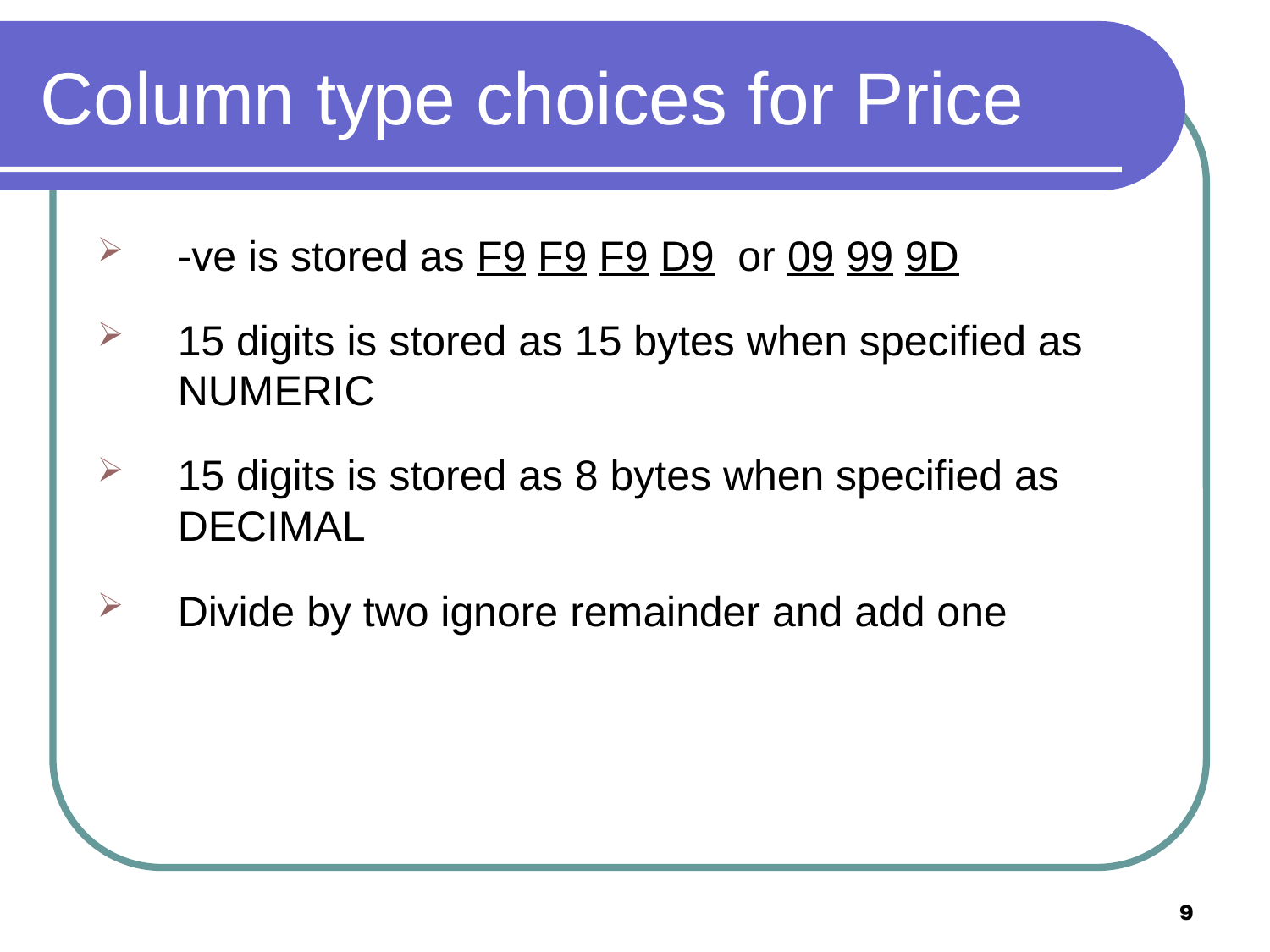

# Column type choices for Price
-ve is stored as F9 F9 F9 D9  or 09 99 9D
15 digits is stored as 15 bytes when specified as NUMERIC
15 digits is stored as 8 bytes when specified as DECIMAL
Divide by two ignore remainder and add one

9